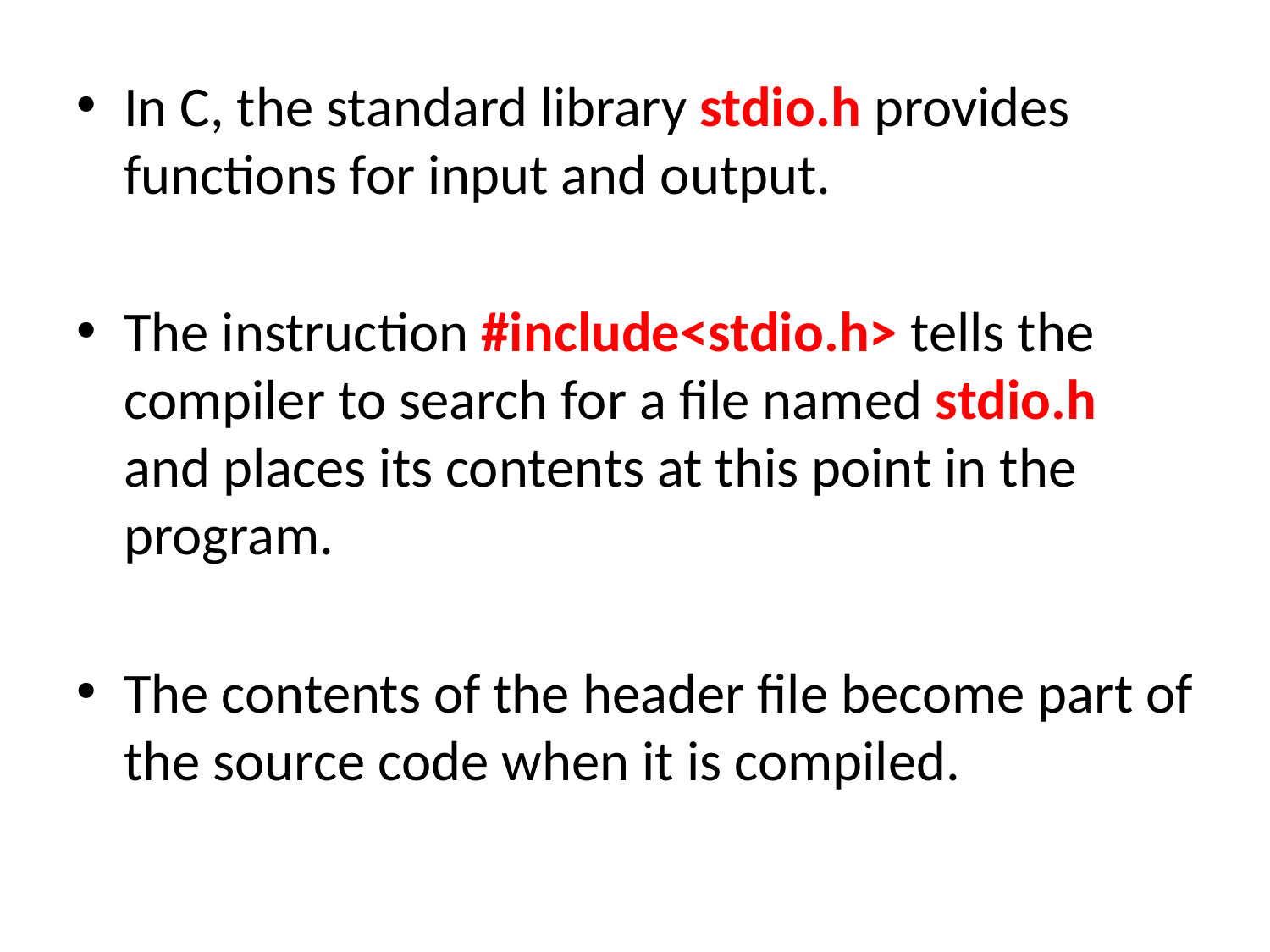

In C, the standard library stdio.h provides functions for input and output.

The instruction #include<stdio.h> tells the compiler to search for a file named stdio.h and places its contents at this point in the program.

The contents of the header file become part of the source code when it is compiled.